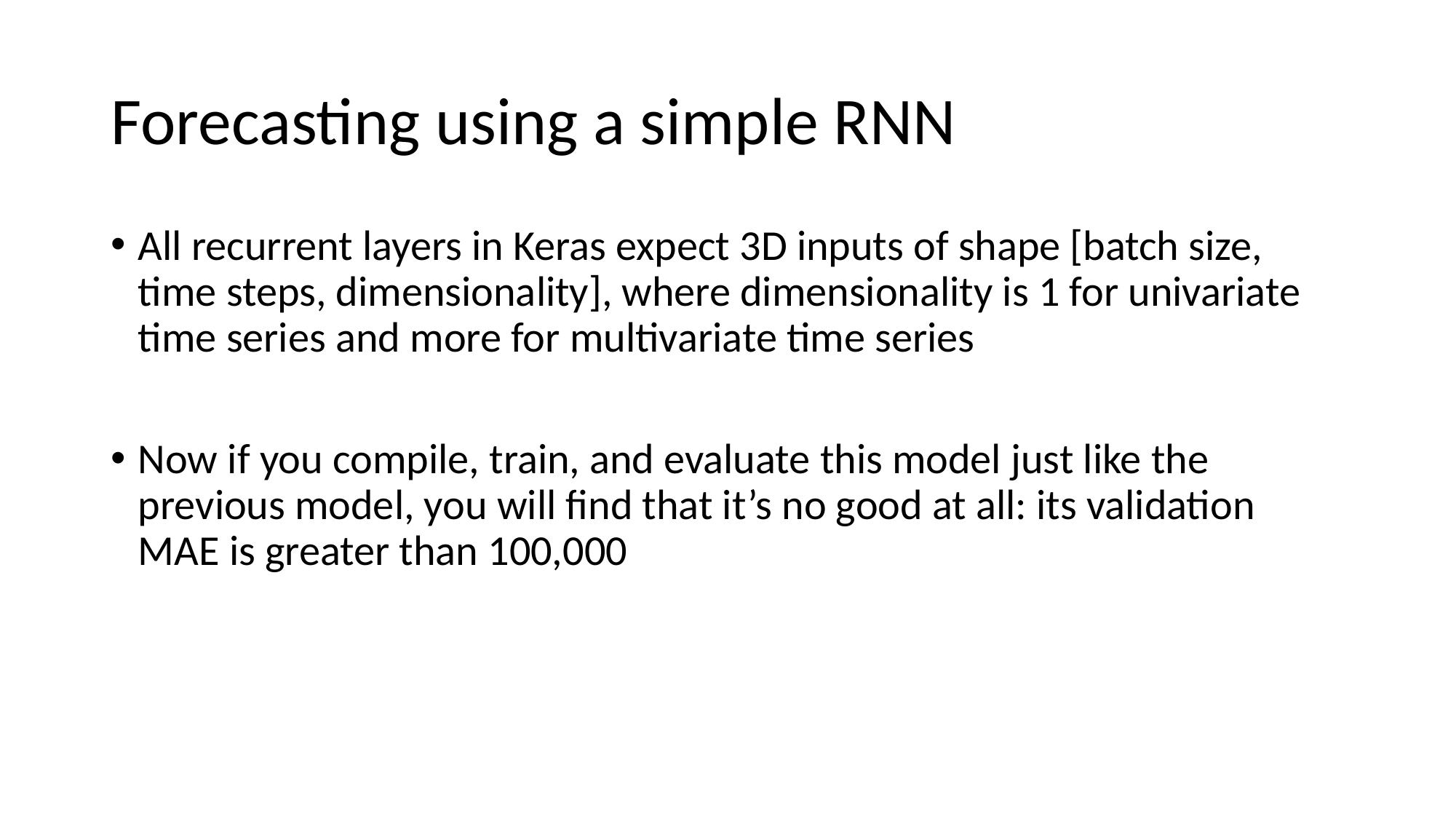

# Forecasting using a simple RNN
All recurrent layers in Keras expect 3D inputs of shape [batch size, time steps, dimensionality], where dimensionality is 1 for univariate time series and more for multivariate time series

Now if you compile, train, and evaluate this model just like the previous model, you will find that it’s no good at all: its validation MAE is greater than 100,000